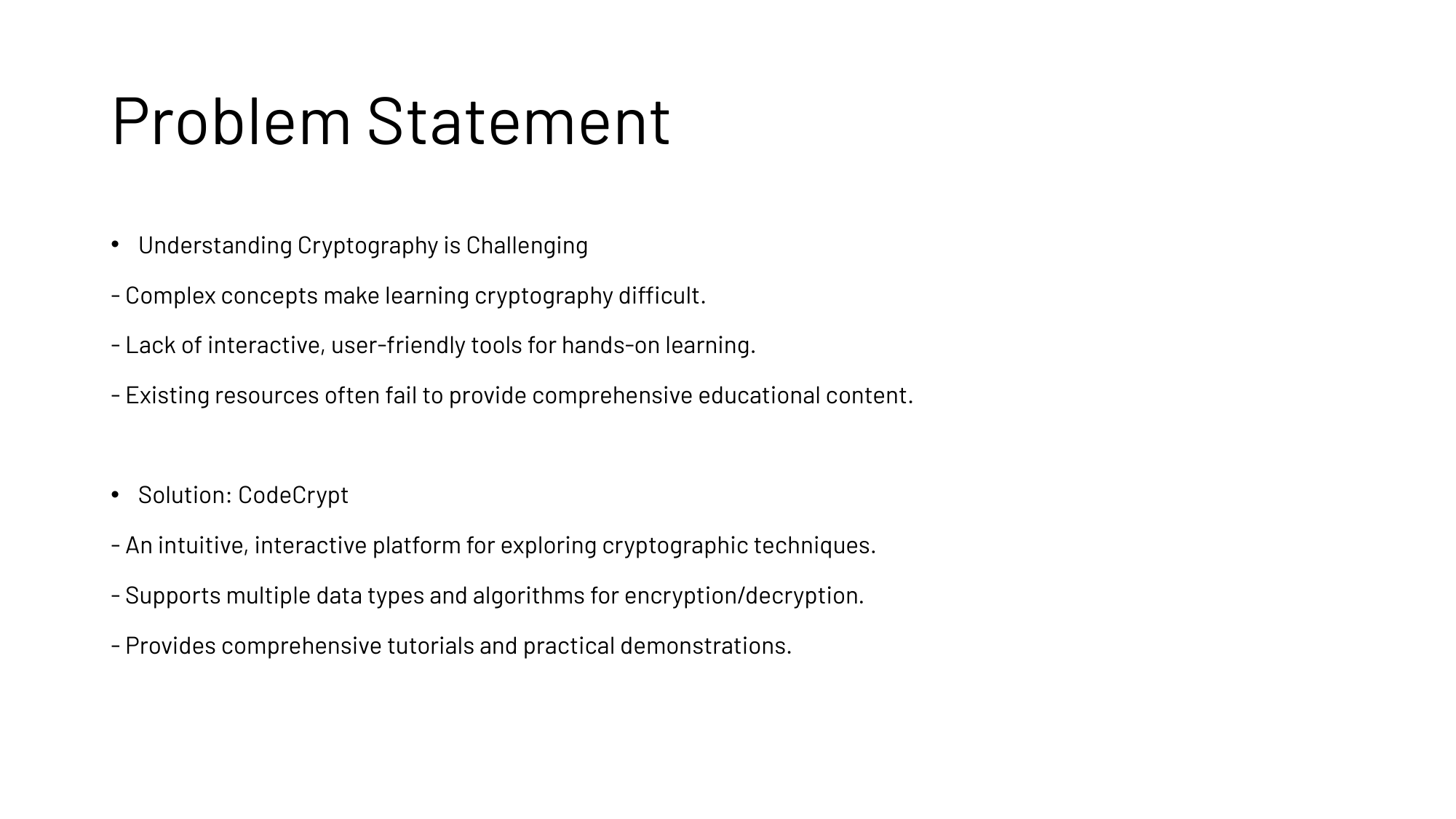

# Problem Statement
Understanding Cryptography is Challenging
- Complex concepts make learning cryptography difficult.
- Lack of interactive, user-friendly tools for hands-on learning.
- Existing resources often fail to provide comprehensive educational content.

Solution: CodeCrypt
- An intuitive, interactive platform for exploring cryptographic techniques.
- Supports multiple data types and algorithms for encryption/decryption.
- Provides comprehensive tutorials and practical demonstrations.